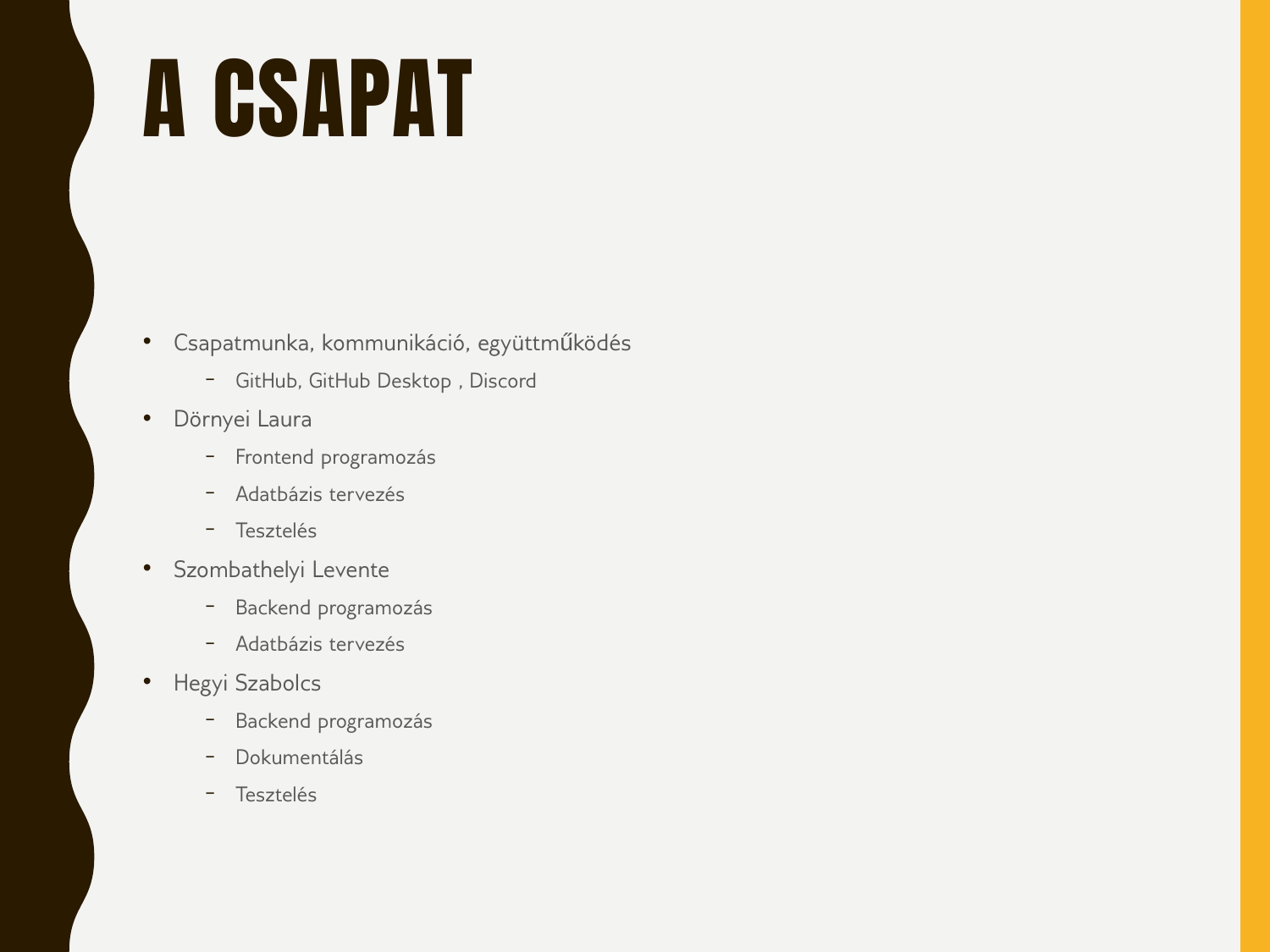

# A csapat
Csapatmunka, kommunikáció, együttműködés
GitHub, GitHub Desktop , Discord
Dörnyei Laura
Frontend programozás
Adatbázis tervezés
Tesztelés
Szombathelyi Levente
Backend programozás
Adatbázis tervezés
Hegyi Szabolcs
Backend programozás
Dokumentálás
Tesztelés